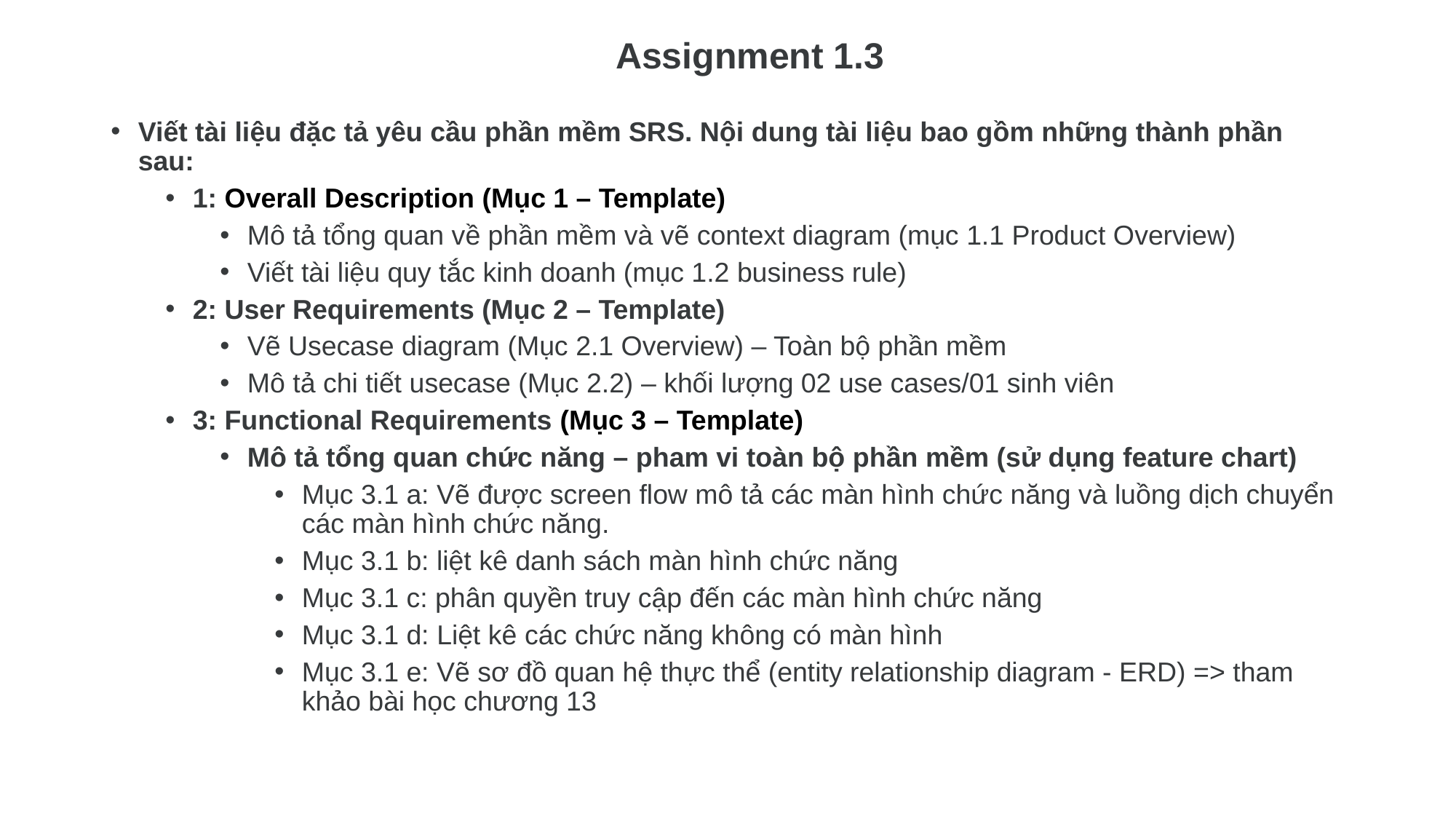

Assignment 1.3
Viết tài liệu đặc tả yêu cầu phần mềm SRS. Nội dung tài liệu bao gồm những thành phần sau:
1: Overall Description (Mục 1 – Template)
Mô tả tổng quan về phần mềm và vẽ context diagram (mục 1.1 Product Overview)
Viết tài liệu quy tắc kinh doanh (mục 1.2 business rule)
2: User Requirements (Mục 2 – Template)
Vẽ Usecase diagram (Mục 2.1 Overview) – Toàn bộ phần mềm
Mô tả chi tiết usecase (Mục 2.2) – khối lượng 02 use cases/01 sinh viên
3: Functional Requirements (Mục 3 – Template)
Mô tả tổng quan chức năng – pham vi toàn bộ phần mềm (sử dụng feature chart)
Mục 3.1 a: Vẽ được screen flow mô tả các màn hình chức năng và luồng dịch chuyển các màn hình chức năng.
Mục 3.1 b: liệt kê danh sách màn hình chức năng
Mục 3.1 c: phân quyền truy cập đến các màn hình chức năng
Mục 3.1 d: Liệt kê các chức năng không có màn hình
Mục 3.1 e: Vẽ sơ đồ quan hệ thực thể (entity relationship diagram - ERD) => tham khảo bài học chương 13